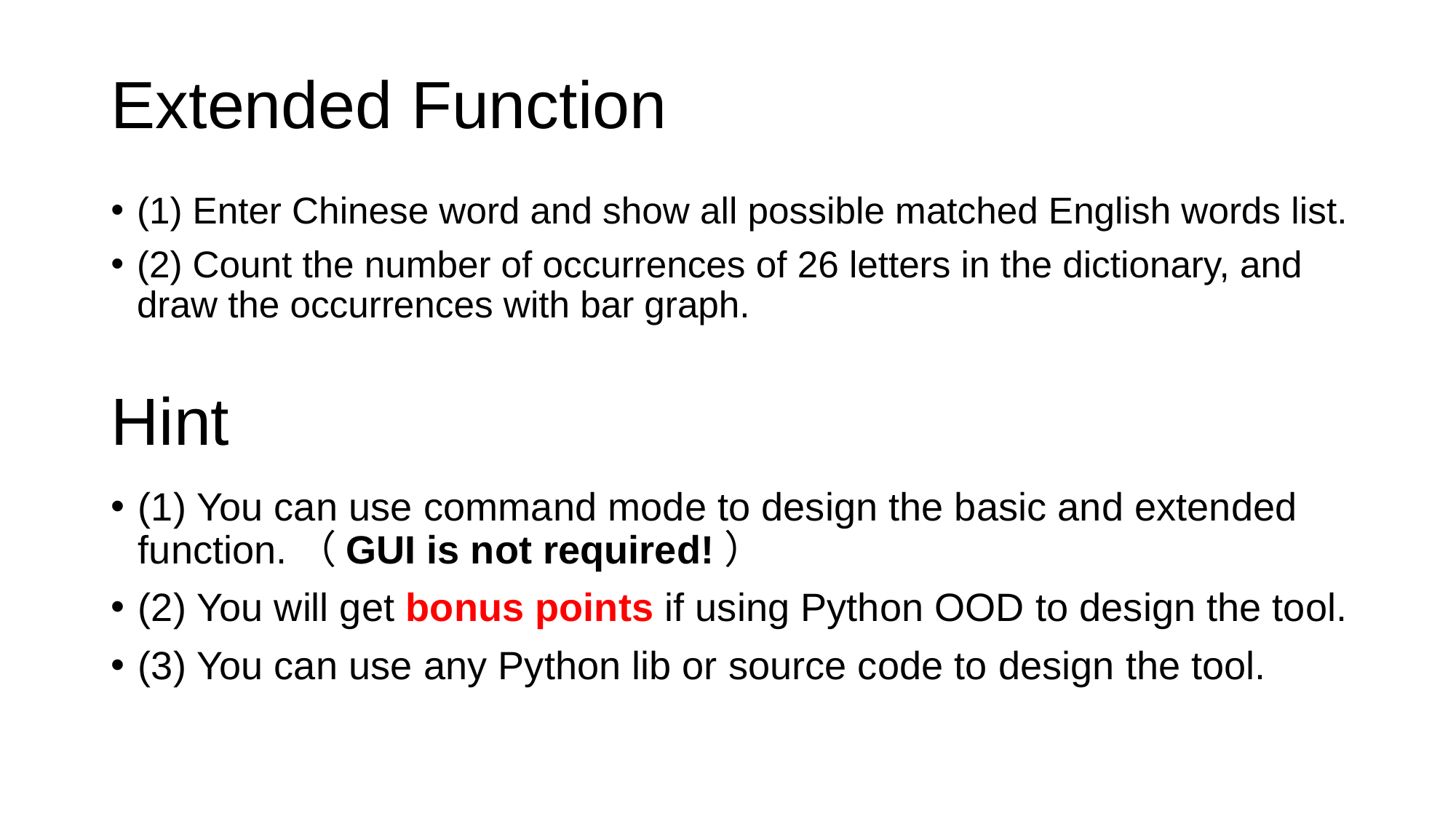

# Extended Function
(1) Enter Chinese word and show all possible matched English words list.
(2) Count the number of occurrences of 26 letters in the dictionary, and draw the occurrences with bar graph.
Hint
(1) You can use command mode to design the basic and extended function.（GUI is not required!）
(2) You will get bonus points if using Python OOD to design the tool.
(3) You can use any Python lib or source code to design the tool.